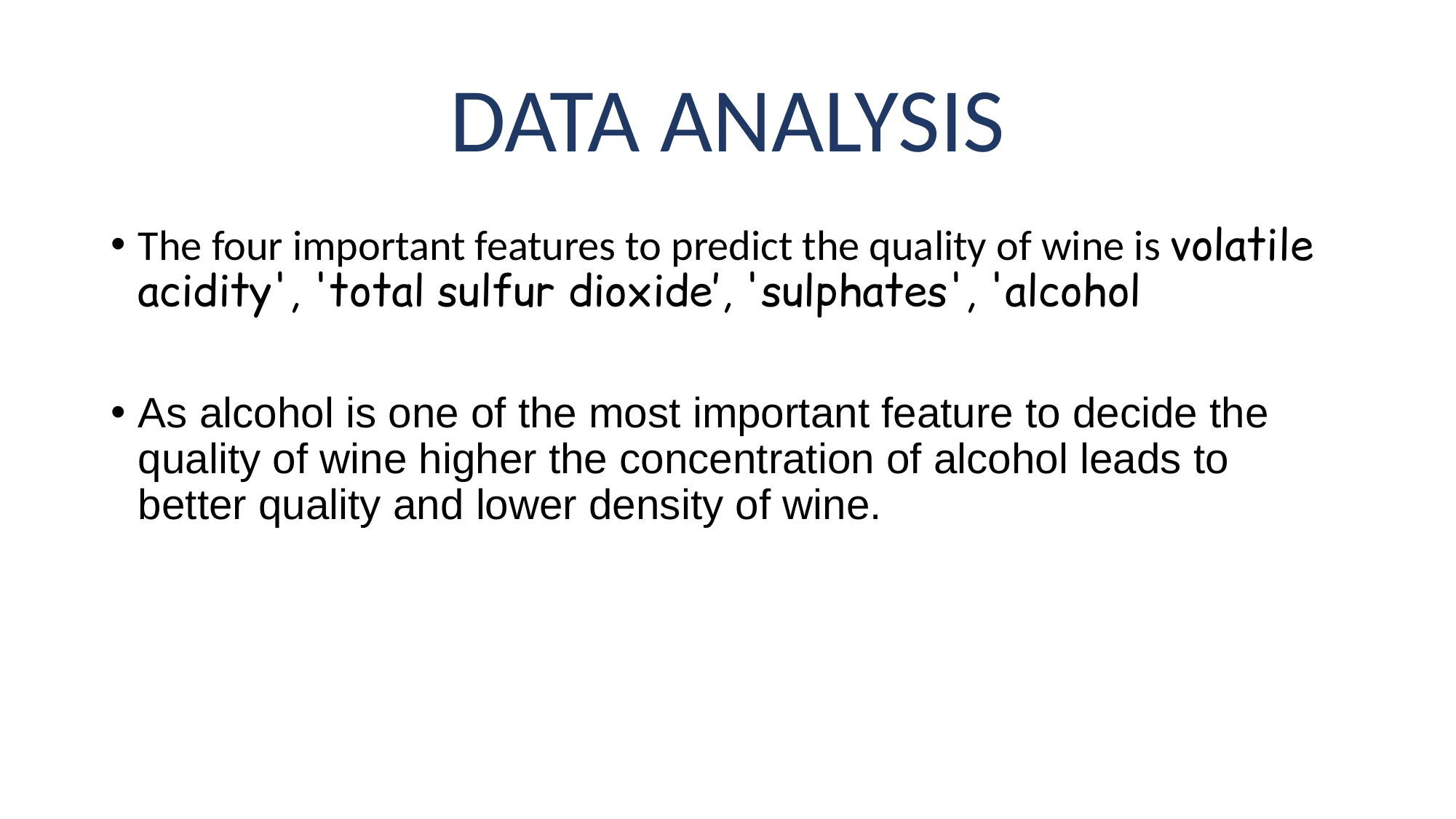

# DATA ANALYSIS
The four important features to predict the quality of wine is volatile acidity', 'total sulfur dioxide’, 'sulphates', 'alcohol

As alcohol is one of the most important feature to decide the quality of wine higher the concentration of alcohol leads to better quality and lower density of wine.